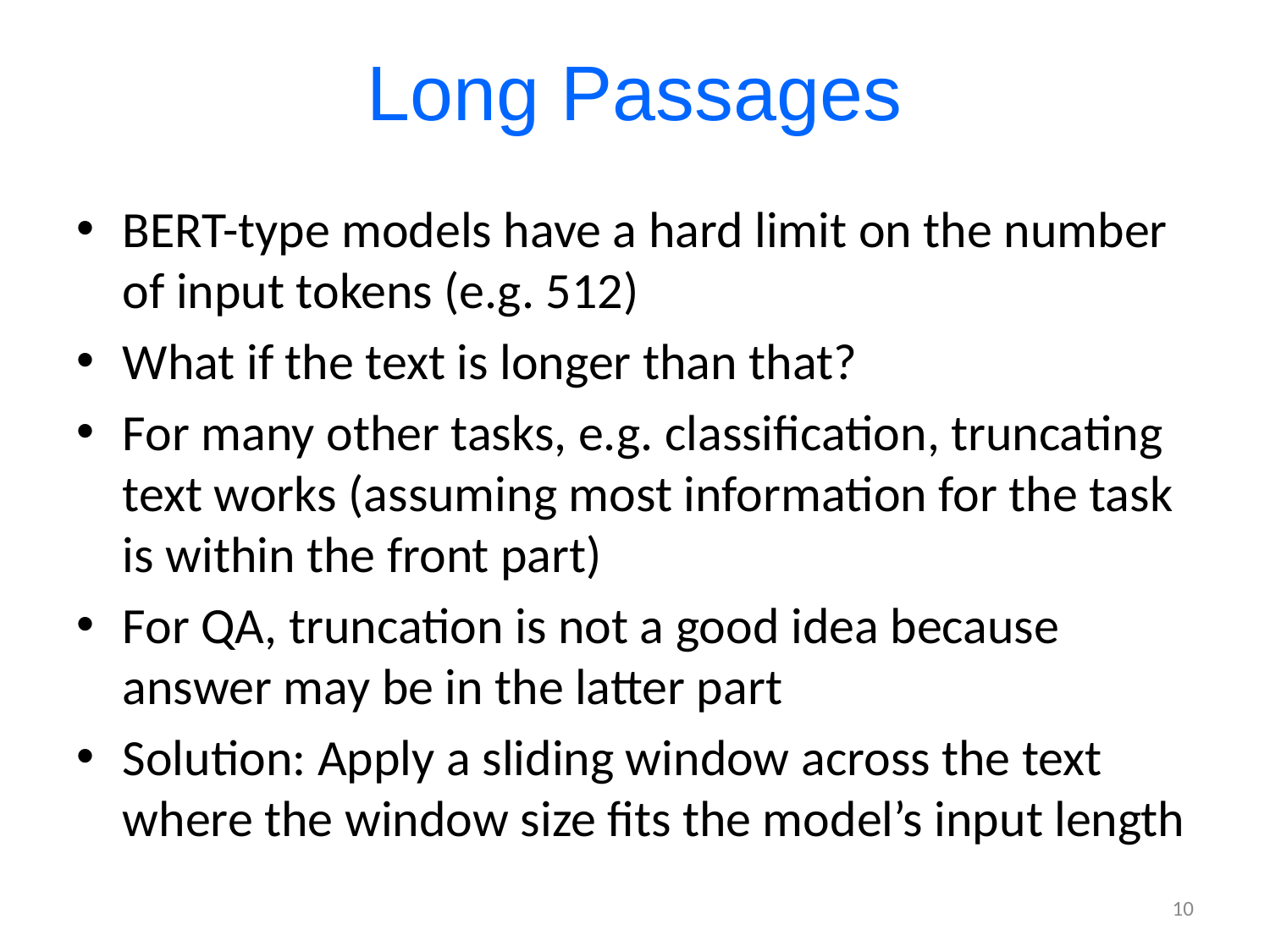

# Long Passages
BERT-type models have a hard limit on the number of input tokens (e.g. 512)
What if the text is longer than that?
For many other tasks, e.g. classification, truncating text works (assuming most information for the task is within the front part)
For QA, truncation is not a good idea because answer may be in the latter part
Solution: Apply a sliding window across the text where the window size fits the model’s input length
10